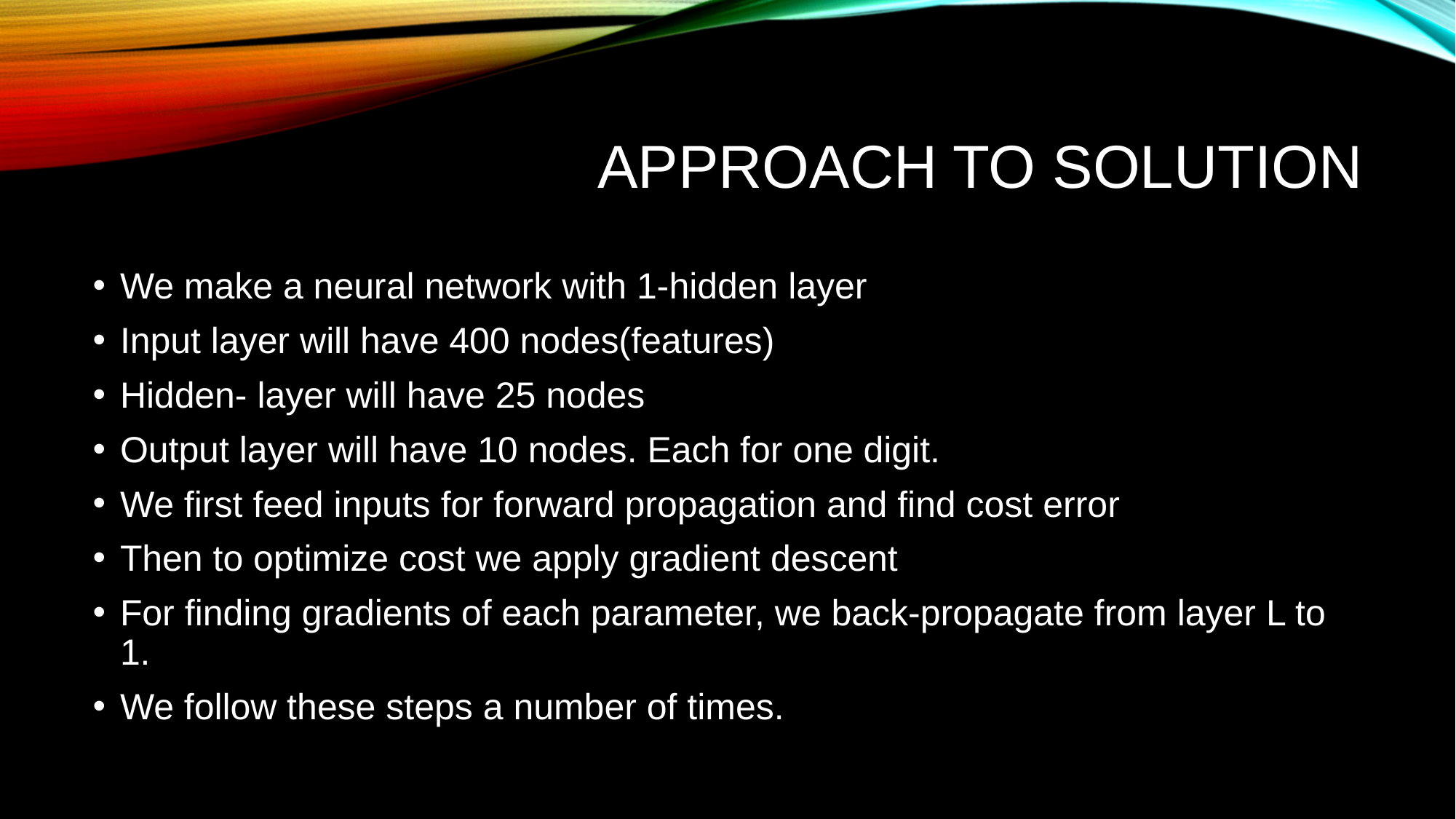

# Approach to solution
We make a neural network with 1-hidden layer
Input layer will have 400 nodes(features)
Hidden- layer will have 25 nodes
Output layer will have 10 nodes. Each for one digit.
We first feed inputs for forward propagation and find cost error
Then to optimize cost we apply gradient descent
For finding gradients of each parameter, we back-propagate from layer L to 1.
We follow these steps a number of times.